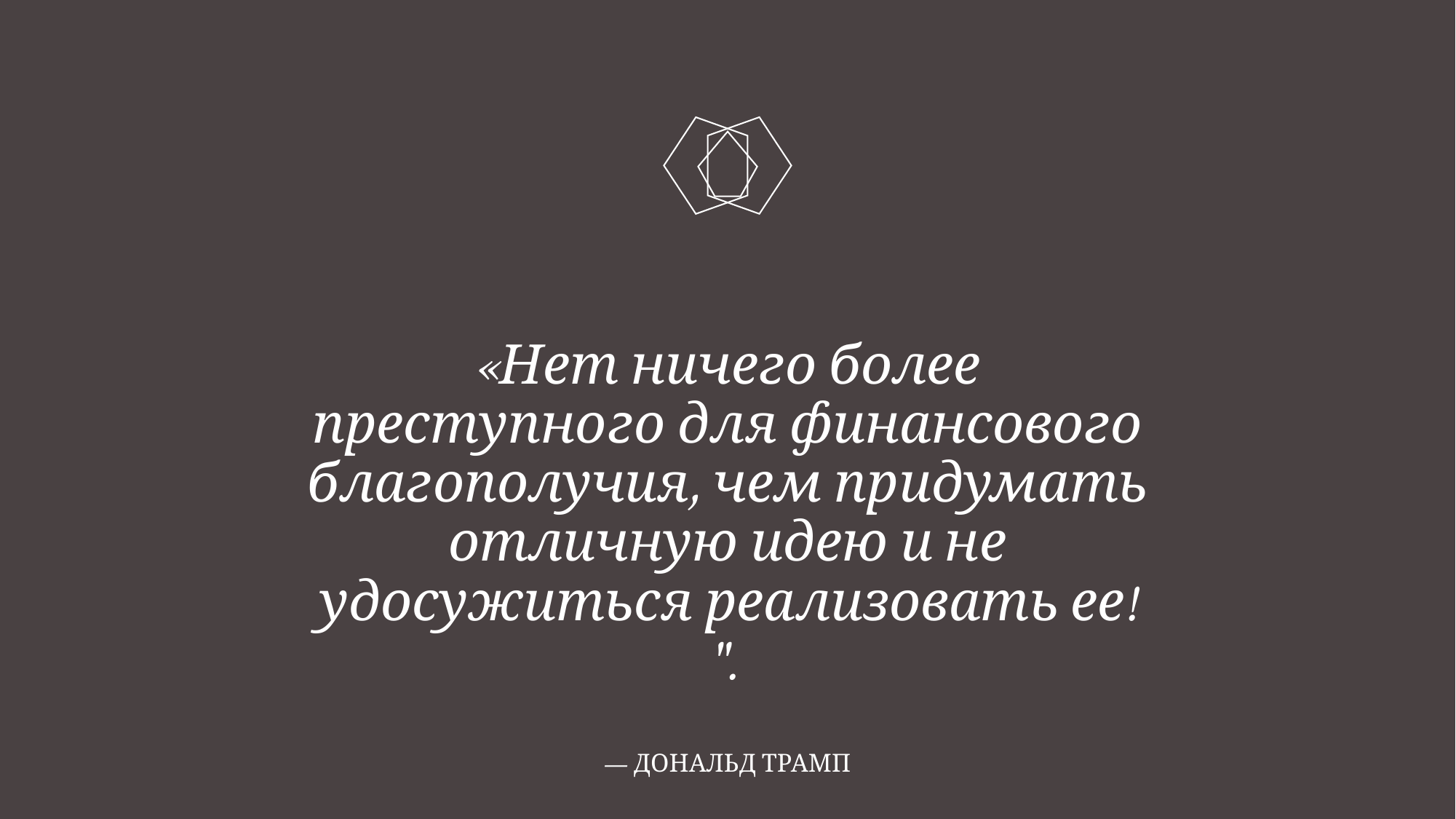

# «Нет ничего более преступного для финансового благополучия, чем придумать отличную идею и не удосужиться реализовать ее! ". — ДОНАЛЬД ТРАМП